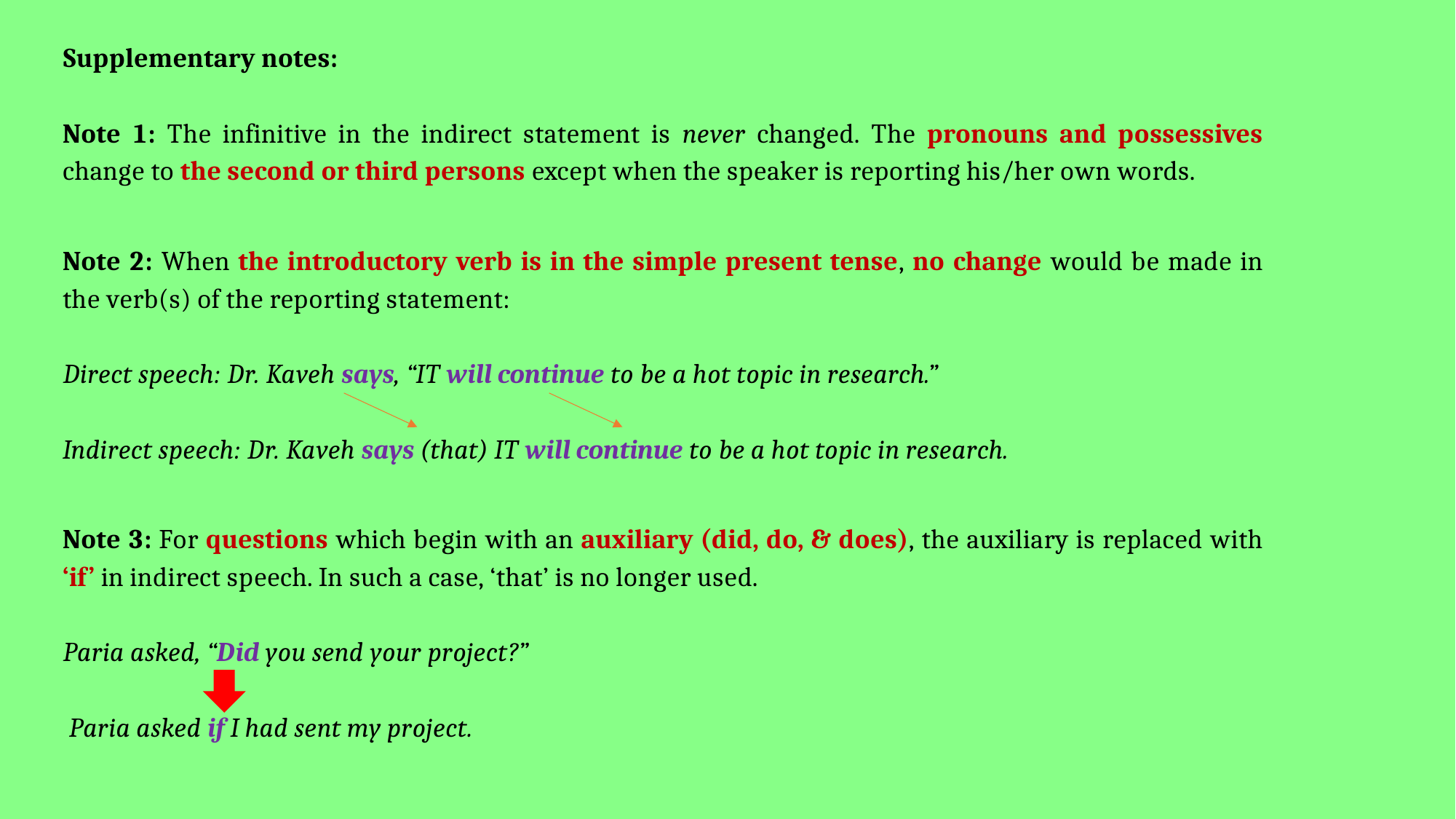

Supplementary notes:

Note 1: The infinitive in the indirect statement is never changed. The pronouns and possessives change to the second or third persons except when the speaker is reporting his/her own words.

Note 2: When the introductory verb is in the simple present tense, no change would be made in the verb(s) of the reporting statement:

Direct speech: Dr. Kaveh says, “IT will continue to be a hot topic in research.”

Indirect speech: Dr. Kaveh says (that) IT will continue to be a hot topic in research.

Note 3: For questions which begin with an auxiliary (did, do, & does), the auxiliary is replaced with ‘if’ in indirect speech. In such a case, ‘that’ is no longer used.

Paria asked, “Did you send your project?”

 Paria asked if I had sent my project.